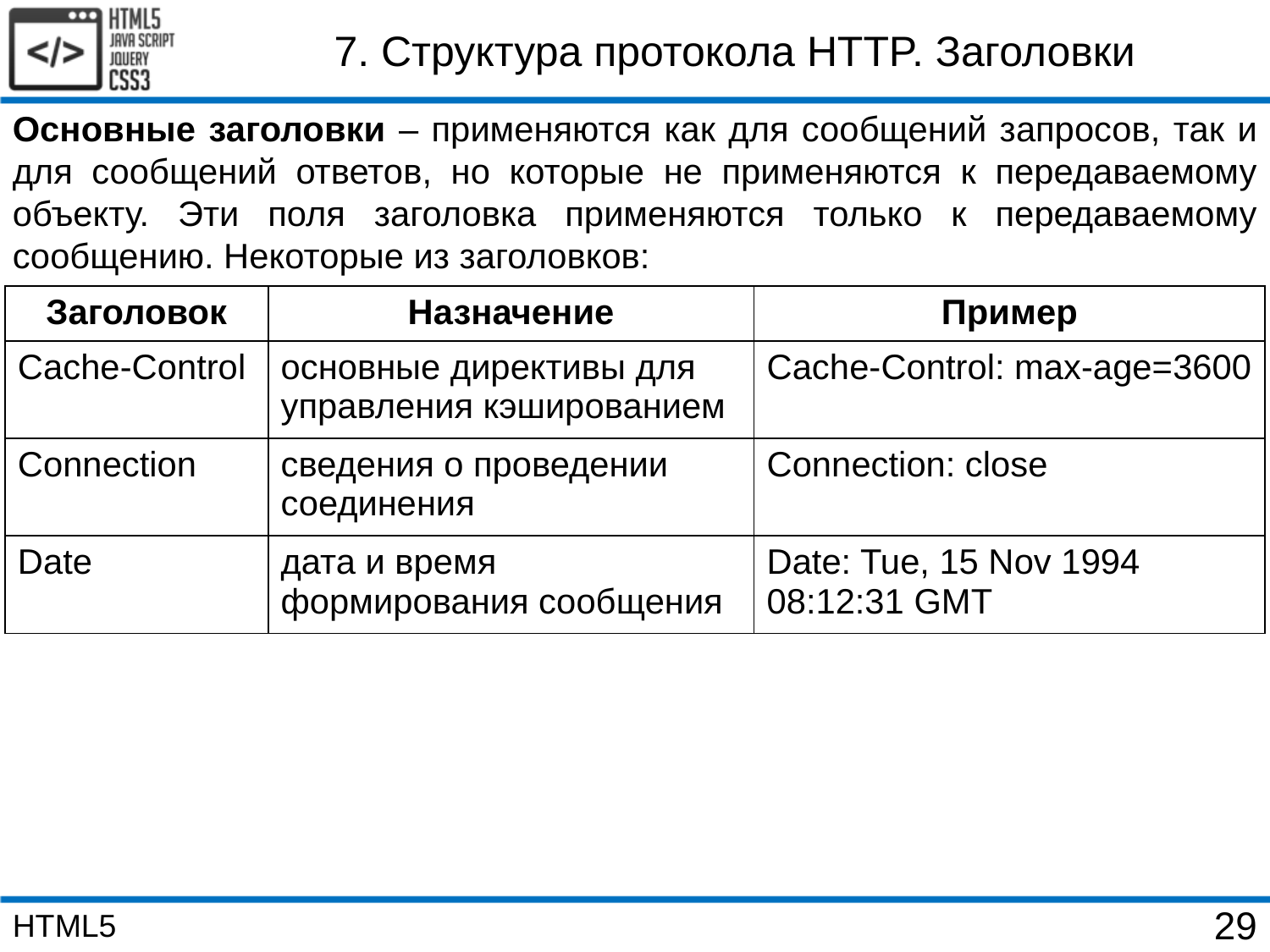

7. Структура протокола HTTP. Заголовки
Основные заголовки – применяются как для сообщений запросов, так и для сообщений ответов, но которые не применяются к передаваемому объекту. Эти поля заголовка применяются только к передаваемому сообщению. Некоторые из заголовков:

| Заголовок | Назначение | Пример |
| --- | --- | --- |
| Cache-Control | основные директивы для управления кэшированием | Cache-Control: max-age=3600 |
| Connection | сведения о проведении соединения | Connection: close |
| Date | дата и время формирования сообщения | Date: Tue, 15 Nov 1994 08:12:31 GMT |
HTML5
29